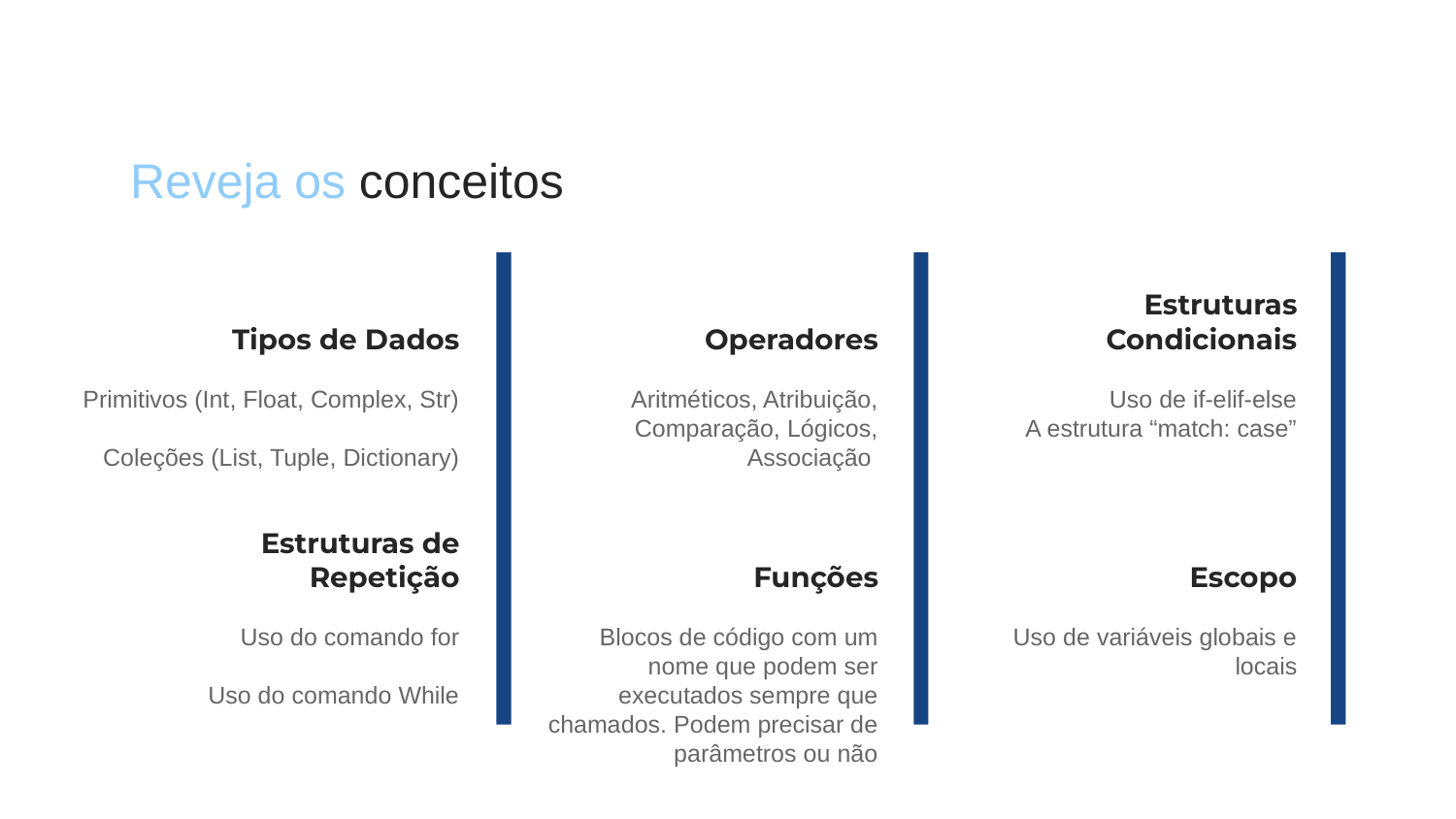

# Reveja os conceitos
Tipos de Dados
Operadores
Estruturas Condicionais
Primitivos (Int, Float, Complex, Str)

Coleções (List, Tuple, Dictionary)

Aritméticos, Atribuição, Comparação, Lógicos, Associação
Uso de if-elif-else
A estrutura “match: case”
Estruturas de Repetição
Funções
Escopo
Uso do comando for

Uso do comando While
Blocos de código com um nome que podem ser executados sempre que chamados. Podem precisar de parâmetros ou não
Uso de variáveis globais e locais